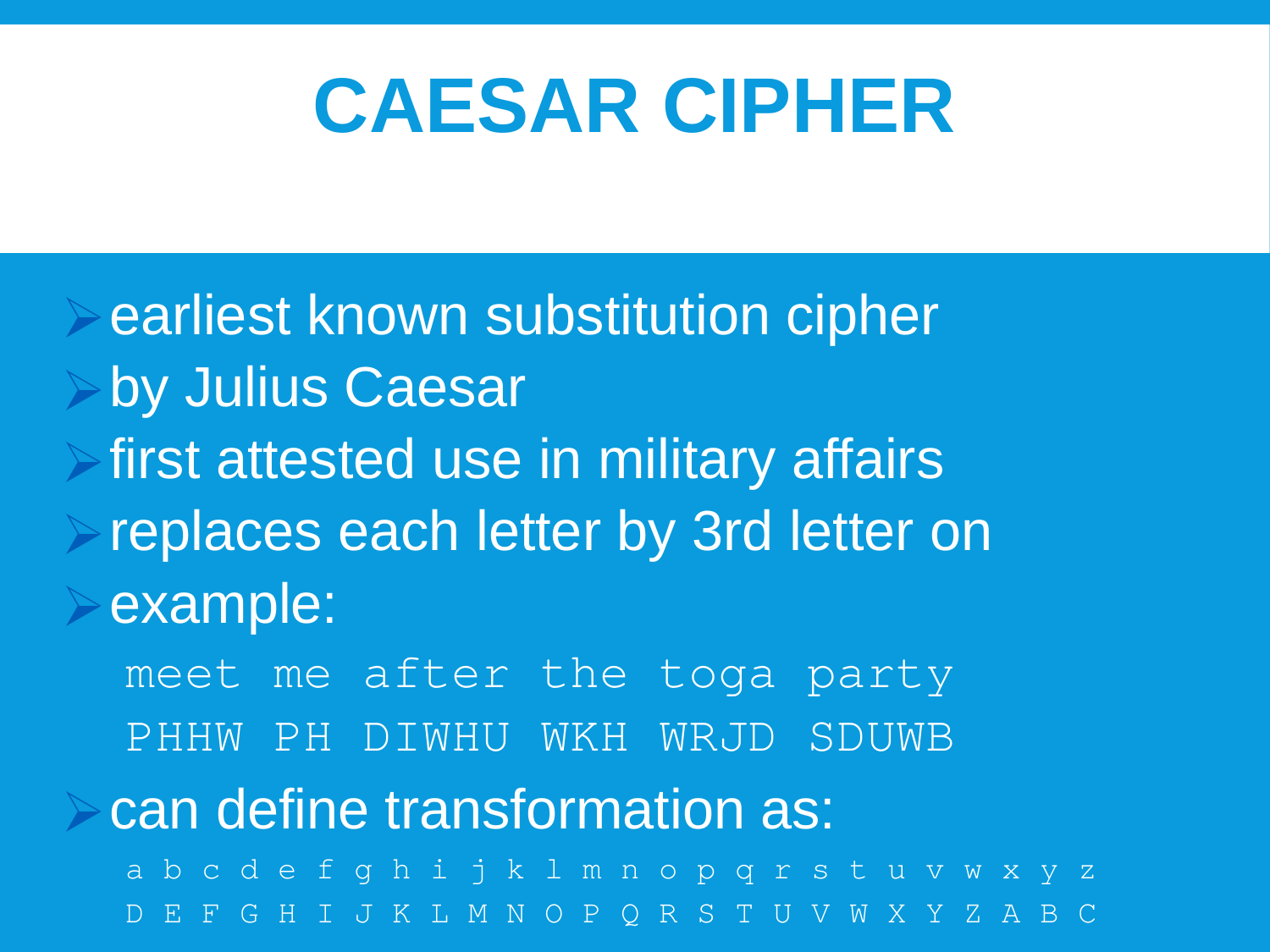

# Caesar Cipher
earliest known substitution cipher
by Julius Caesar
first attested use in military affairs
replaces each letter by 3rd letter on
example:
meet me after the toga party
PHHW PH DIWHU WKH WRJD SDUWB
can define transformation as:
a b c d e f g h i j k l m n o p q r s t u v w x y z
D E F G H I J K L M N O P Q R S T U V W X Y Z A B C